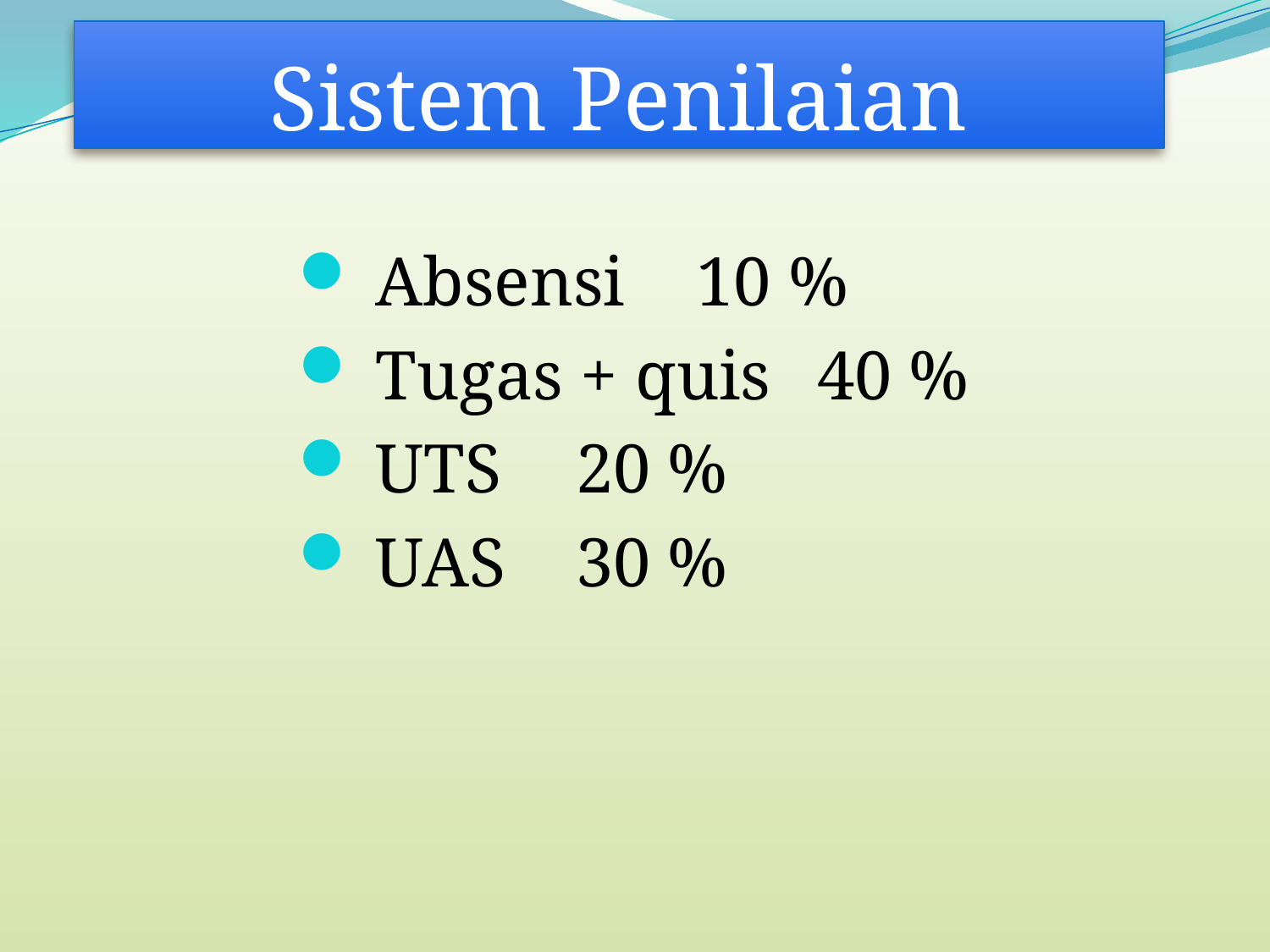

# Sistem Penilaian
 Absensi 		10 %
 Tugas + quis 	40 %
 UTS			20 %
 UAS			30 %